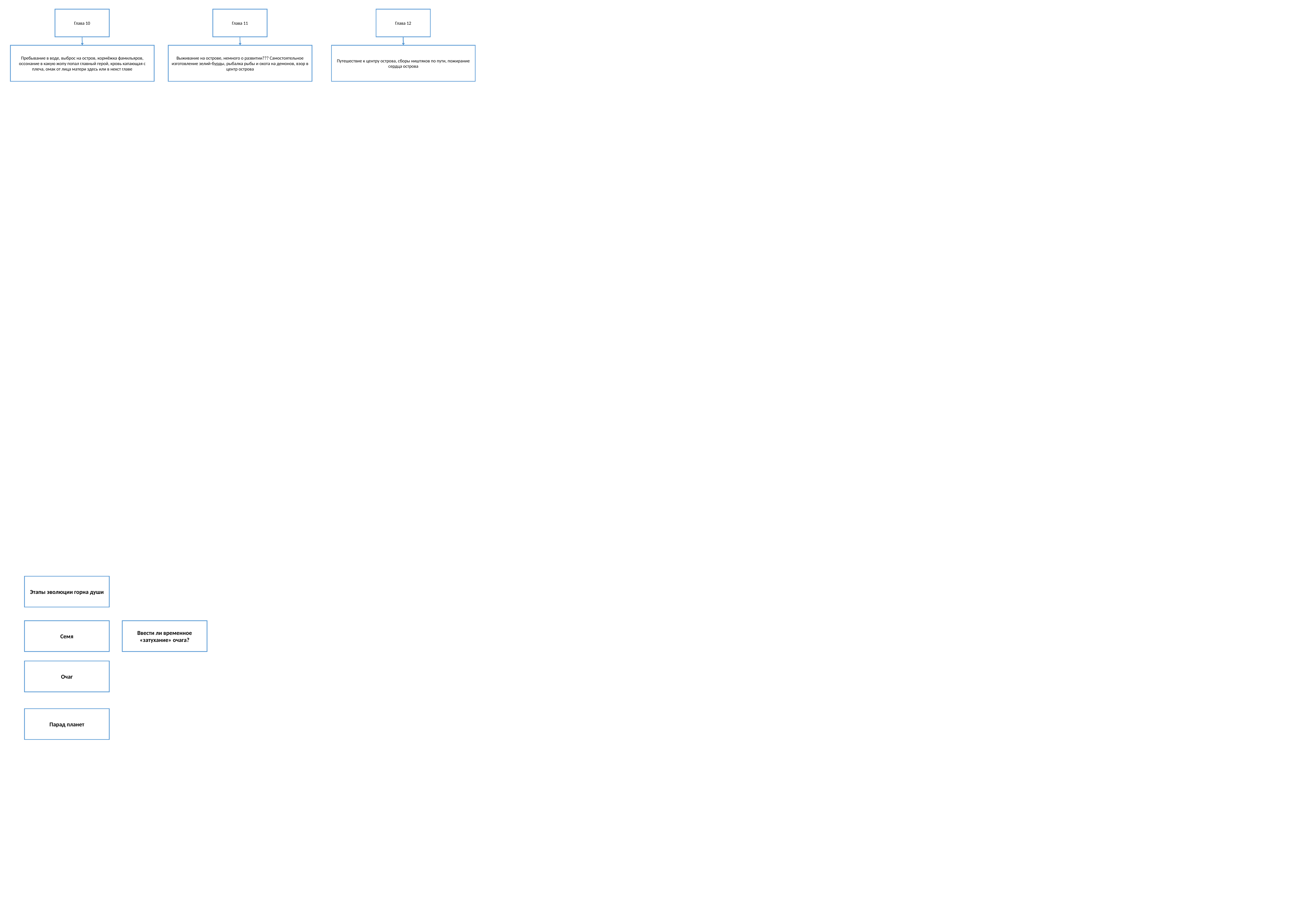

Глава 10
Глава 11
Глава 12
Пребывание в воде, выброс на остров, кормёжка фамильяров, осознание в какую жопу попал главный герой, кровь капающая с плеча, омак от лица матери здесь или в некст главе
Выживание на острове, немного о развитии??? Самостоятельное изготовление зелий-бурды, рыбалка рыбы и охота на демонов, взор в центр острова
Путешествие к центру острова, сборы ништяков по пути, пожирание сердца острова
Этапы эволюции горна души
Семя
Ввести ли временное «затухание» очага?
Очаг
Парад планет